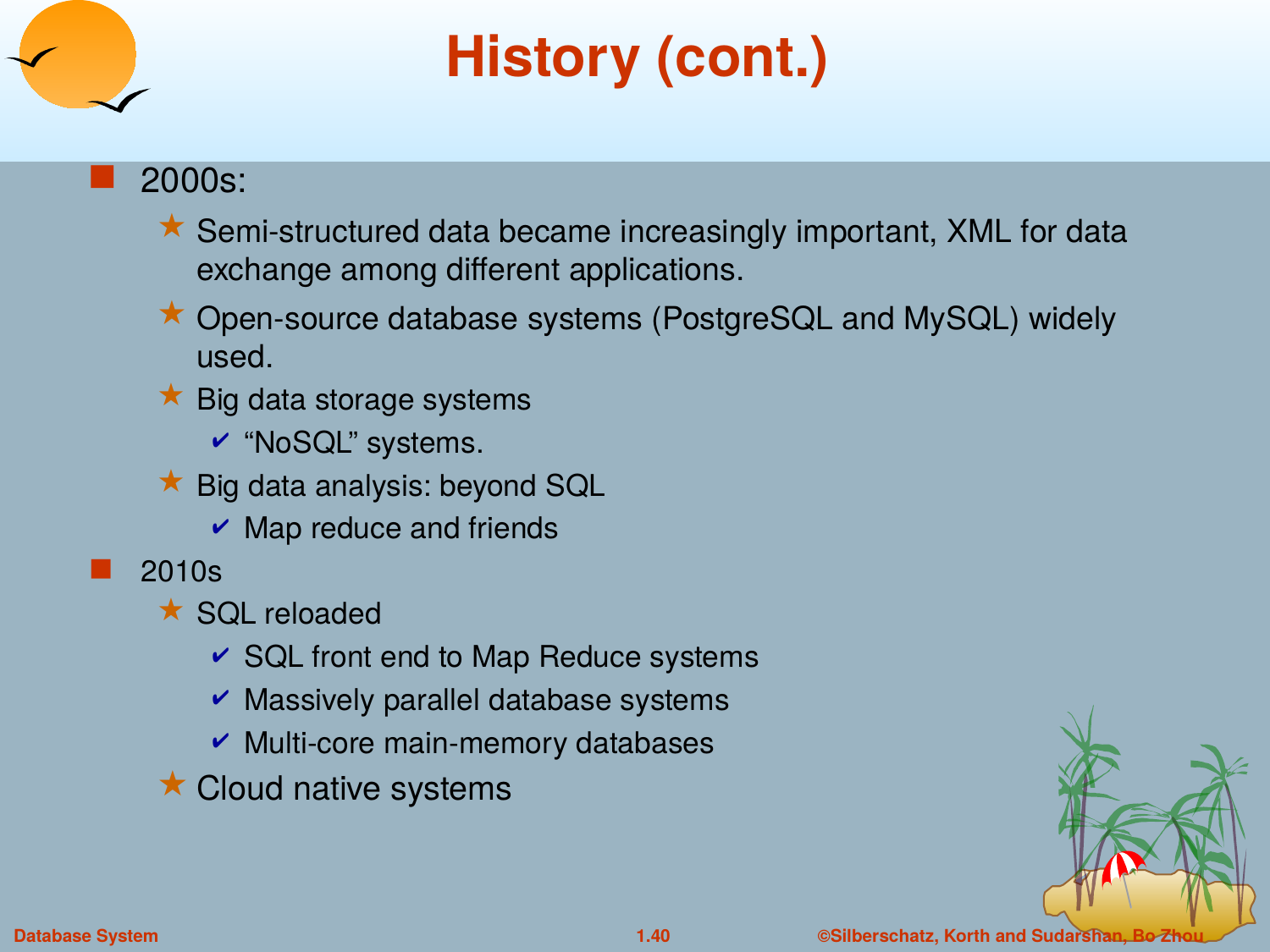

# History (cont.)
2000s:
Semi-structured data became increasingly important, XML for data exchange among different applications.
Open-source database systems (PostgreSQL and MySQL) widely used.
Big data storage systems
“NoSQL” systems.
Big data analysis: beyond SQL
Map reduce and friends
2010s
SQL reloaded
SQL front end to Map Reduce systems
Massively parallel database systems
Multi-core main-memory databases
Cloud native systems